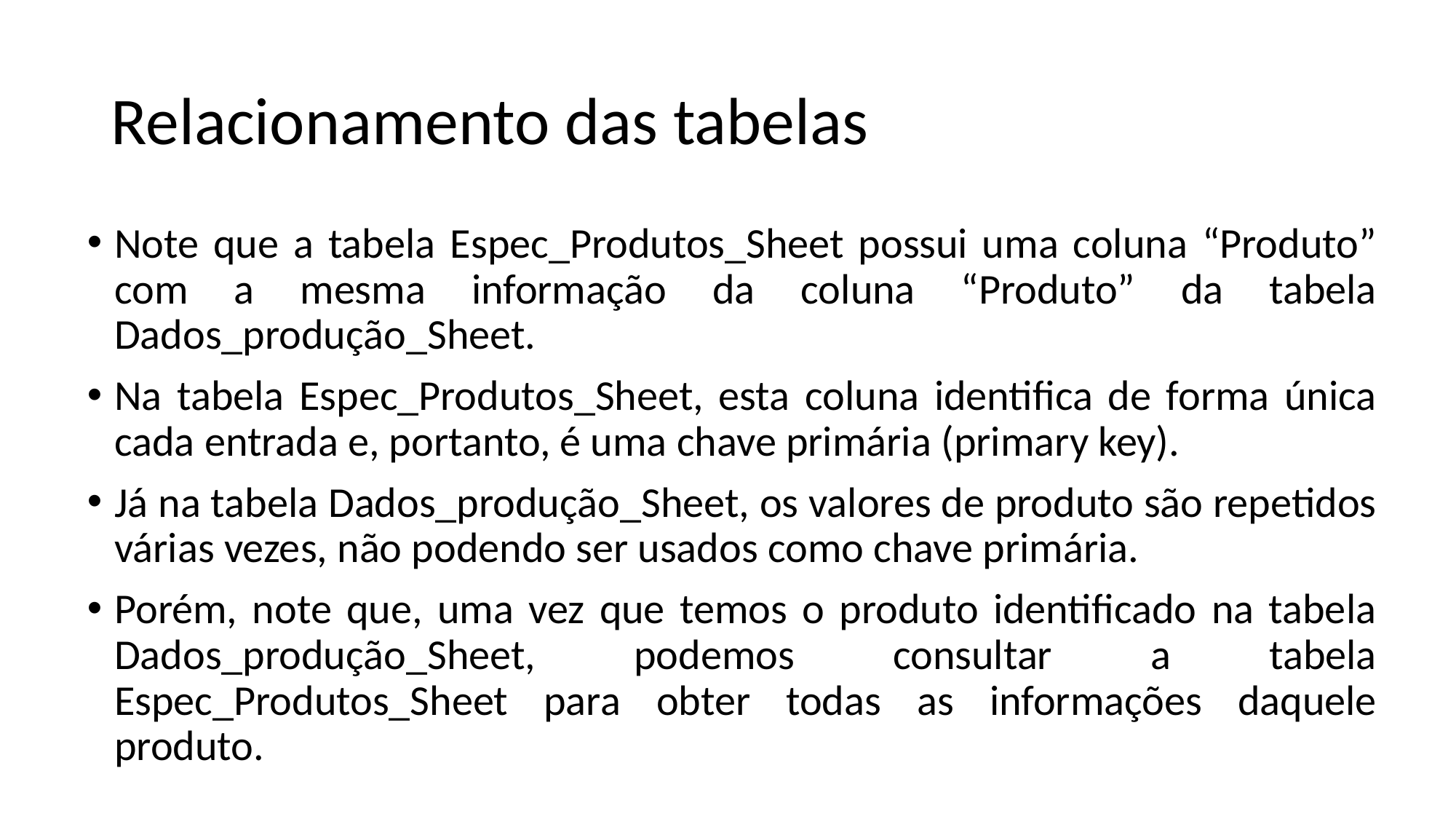

# Relacionamento das tabelas
Note que a tabela Espec_Produtos_Sheet possui uma coluna “Produto” com a mesma informação da coluna “Produto” da tabela Dados_produção_Sheet.
Na tabela Espec_Produtos_Sheet, esta coluna identifica de forma única cada entrada e, portanto, é uma chave primária (primary key).
Já na tabela Dados_produção_Sheet, os valores de produto são repetidos várias vezes, não podendo ser usados como chave primária.
Porém, note que, uma vez que temos o produto identificado na tabela Dados_produção_Sheet, podemos consultar a tabela Espec_Produtos_Sheet para obter todas as informações daquele produto.